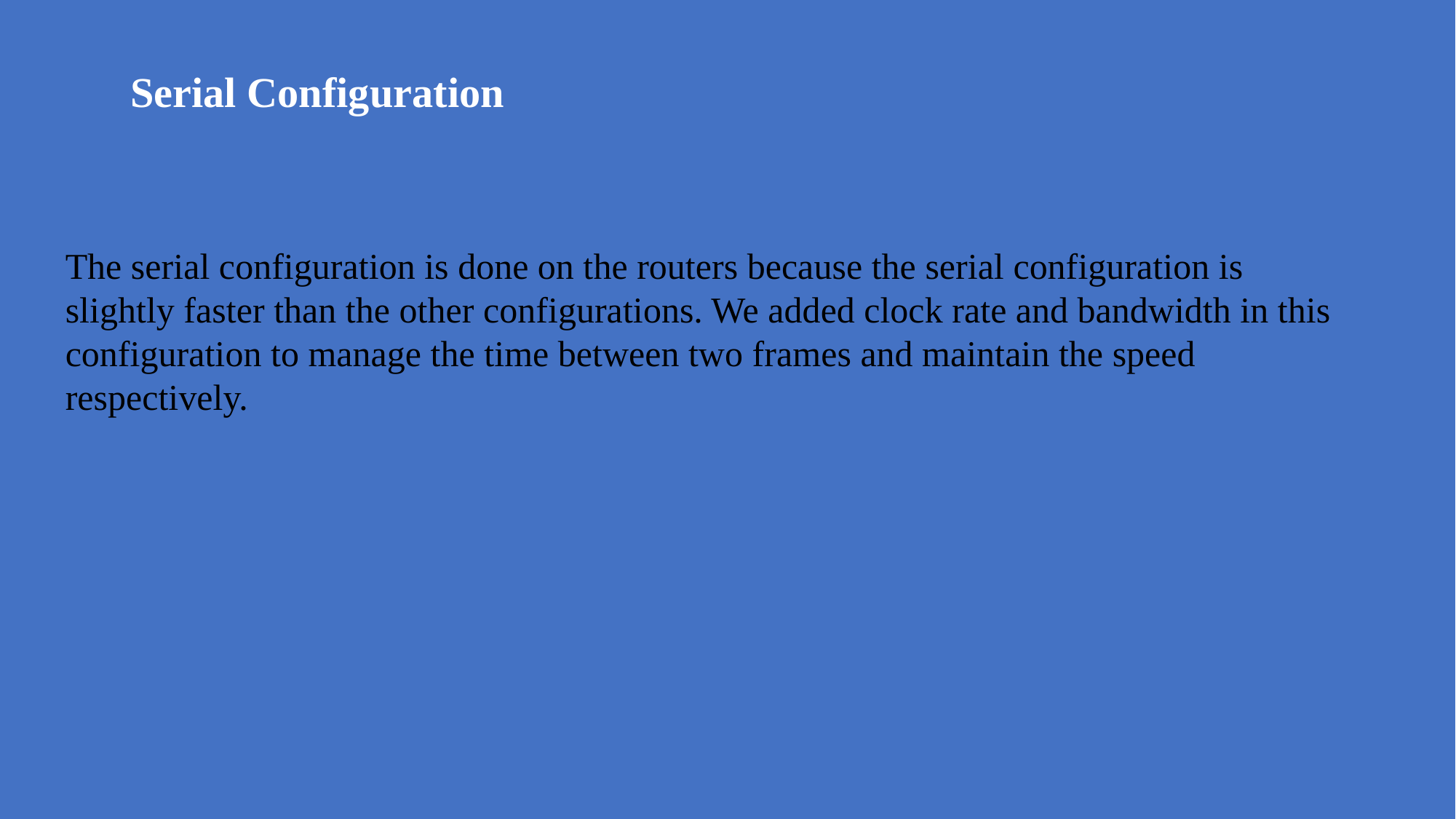

Serial Configuration
The serial configuration is done on the routers because the serial configuration is slightly faster than the other configurations. We added clock rate and bandwidth in this configuration to manage the time between two frames and maintain the speed respectively.